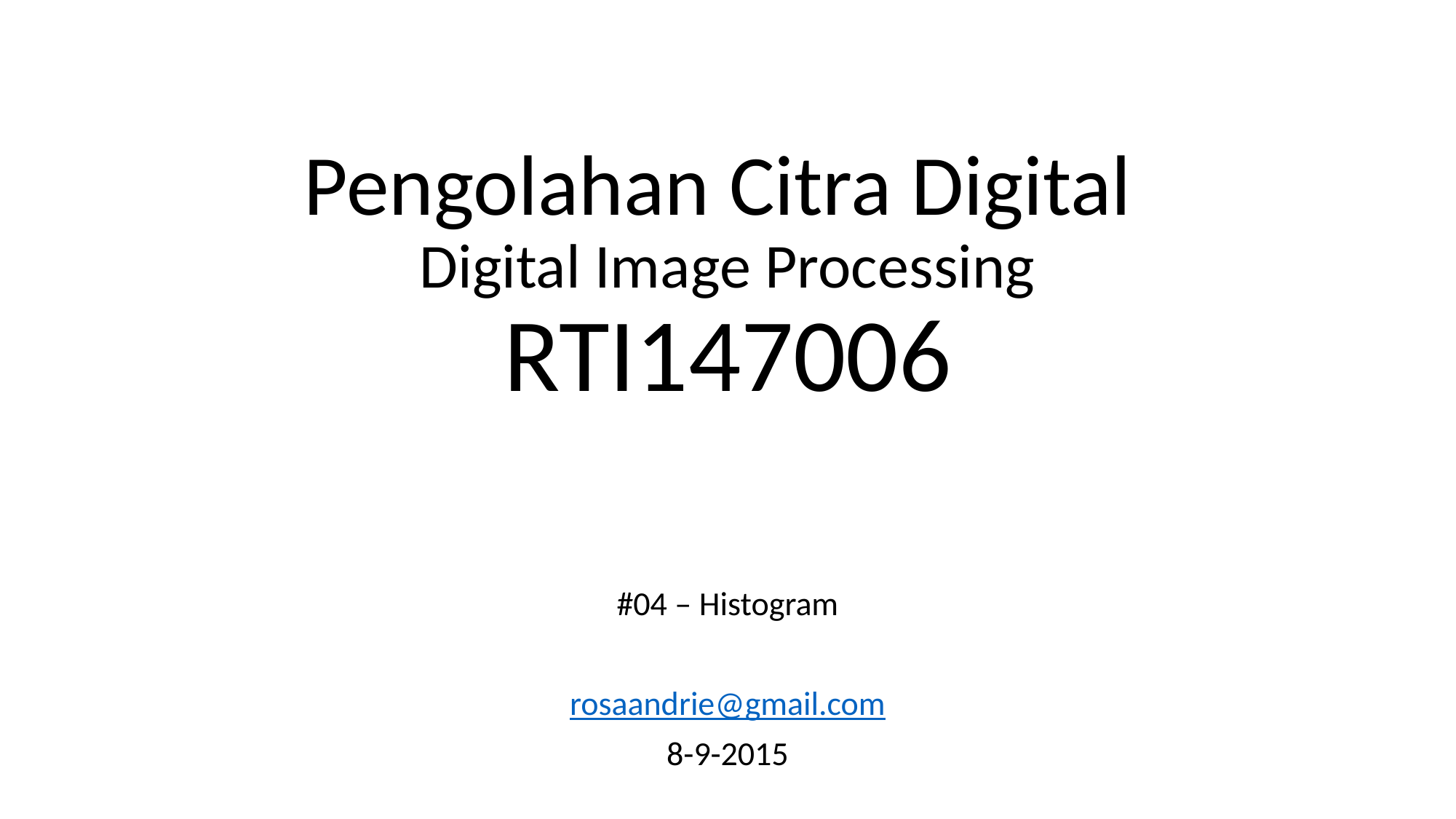

# Pengolahan Citra Digital Digital Image Processing RTI147006
#04 – Histogram

rosaandrie@gmail.com
8-9-2015